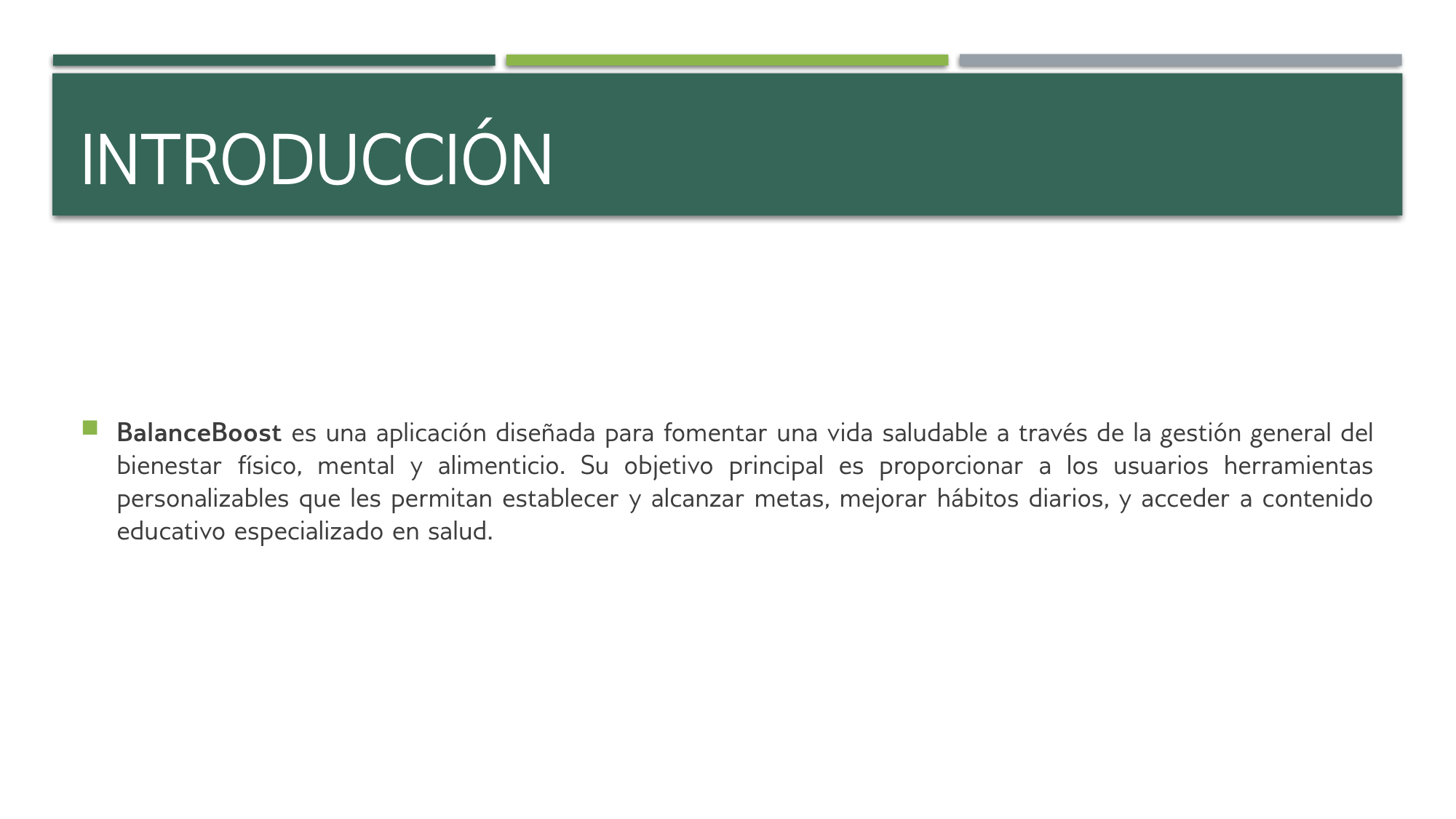

# INTRODUCCIÓN
BalanceBoost es una aplicación diseñada para fomentar una vida saludable a través de la gestión general del bienestar físico, mental y alimenticio. Su objetivo principal es proporcionar a los usuarios herramientas personalizables que les permitan establecer y alcanzar metas, mejorar hábitos diarios, y acceder a contenido educativo especializado en salud.